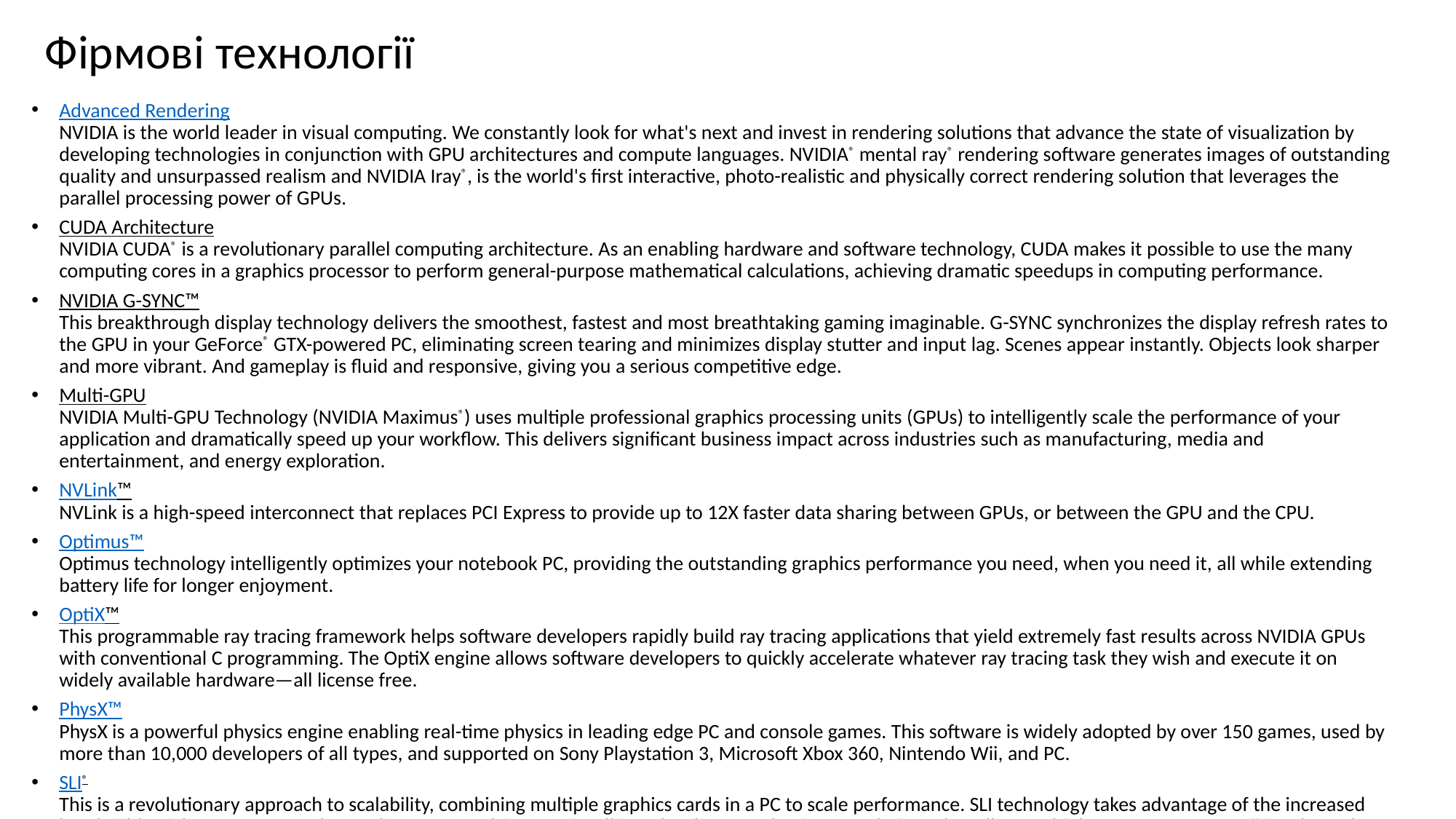

# Фірмові технології
Advanced Rendering
NVIDIA is the world leader in visual computing. We constantly look for what's next and invest in rendering solutions that advance the state of visualization by developing technologies in conjunction with GPU architectures and compute languages. NVIDIA® mental ray® rendering software generates images of outstanding quality and unsurpassed realism and NVIDIA Iray®, is the world's first interactive, photo-realistic and physically correct rendering solution that leverages the parallel processing power of GPUs.
CUDA Architecture
NVIDIA CUDA® is a revolutionary parallel computing architecture. As an enabling hardware and software technology, CUDA makes it possible to use the many computing cores in a graphics processor to perform general-purpose mathematical calculations, achieving dramatic speedups in computing performance.
NVIDIA G-SYNC™
This breakthrough display technology delivers the smoothest, fastest and most breathtaking gaming imaginable. G-SYNC synchronizes the display refresh rates to the GPU in your GeForce® GTX-powered PC, eliminating screen tearing and minimizes display stutter and input lag. Scenes appear instantly. Objects look sharper and more vibrant. And gameplay is fluid and responsive, giving you a serious competitive edge.
Multi-GPU
NVIDIA Multi-GPU Technology (NVIDIA Maximus®) uses multiple professional graphics processing units (GPUs) to intelligently scale the performance of your application and dramatically speed up your workflow. This delivers significant business impact across industries such as manufacturing, media and entertainment, and energy exploration.
NVLink™
NVLink is a high-speed interconnect that replaces PCI Express to provide up to 12X faster data sharing between GPUs, or between the GPU and the CPU.
Optimus™
Optimus technology intelligently optimizes your notebook PC, providing the outstanding graphics performance you need, when you need it, all while extending battery life for longer enjoyment.
OptiX™
This programmable ray tracing framework helps software developers rapidly build ray tracing applications that yield extremely fast results across NVIDIA GPUs with conventional C programming. The OptiX engine allows software developers to quickly accelerate whatever ray tracing task they wish and execute it on widely available hardware—all license free.
PhysX™
PhysX is a powerful physics engine enabling real-time physics in leading edge PC and console games. This software is widely adopted by over 150 games, used by more than 10,000 developers of all types, and supported on Sony Playstation 3, Microsoft Xbox 360, Nintendo Wii, and PC.
SLI®
This is a revolutionary approach to scalability, combining multiple graphics cards in a PC to scale performance. SLI technology takes advantage of the increased bandwidth of the PCI Express™ bus architecture, and features intelligent hardware and software solutions that allow multiple NVIDIA GPUs to efficiently work together to deliver incredible performance.